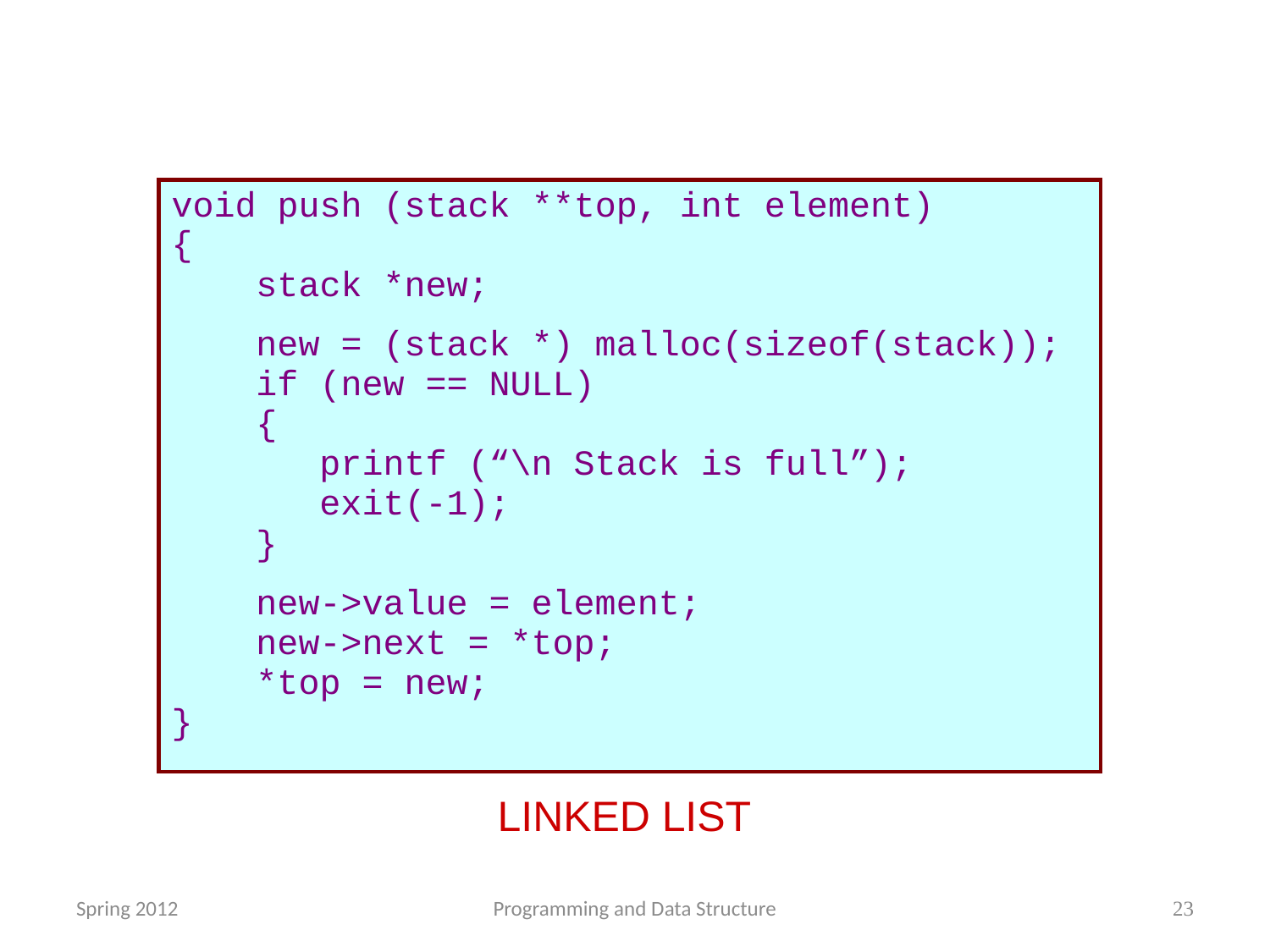

#
void push (stack **top, int element)
{
    stack *new;

    new = (stack *) malloc(sizeof(stack));
    if (new == NULL)
    {
       printf (“\n Stack is full”);
       exit(-1);
    }

    new->value = element;
    new->next = *top;
    *top = new;
}
LINKED LIST
Spring 2012
Programming and Data Structure
23